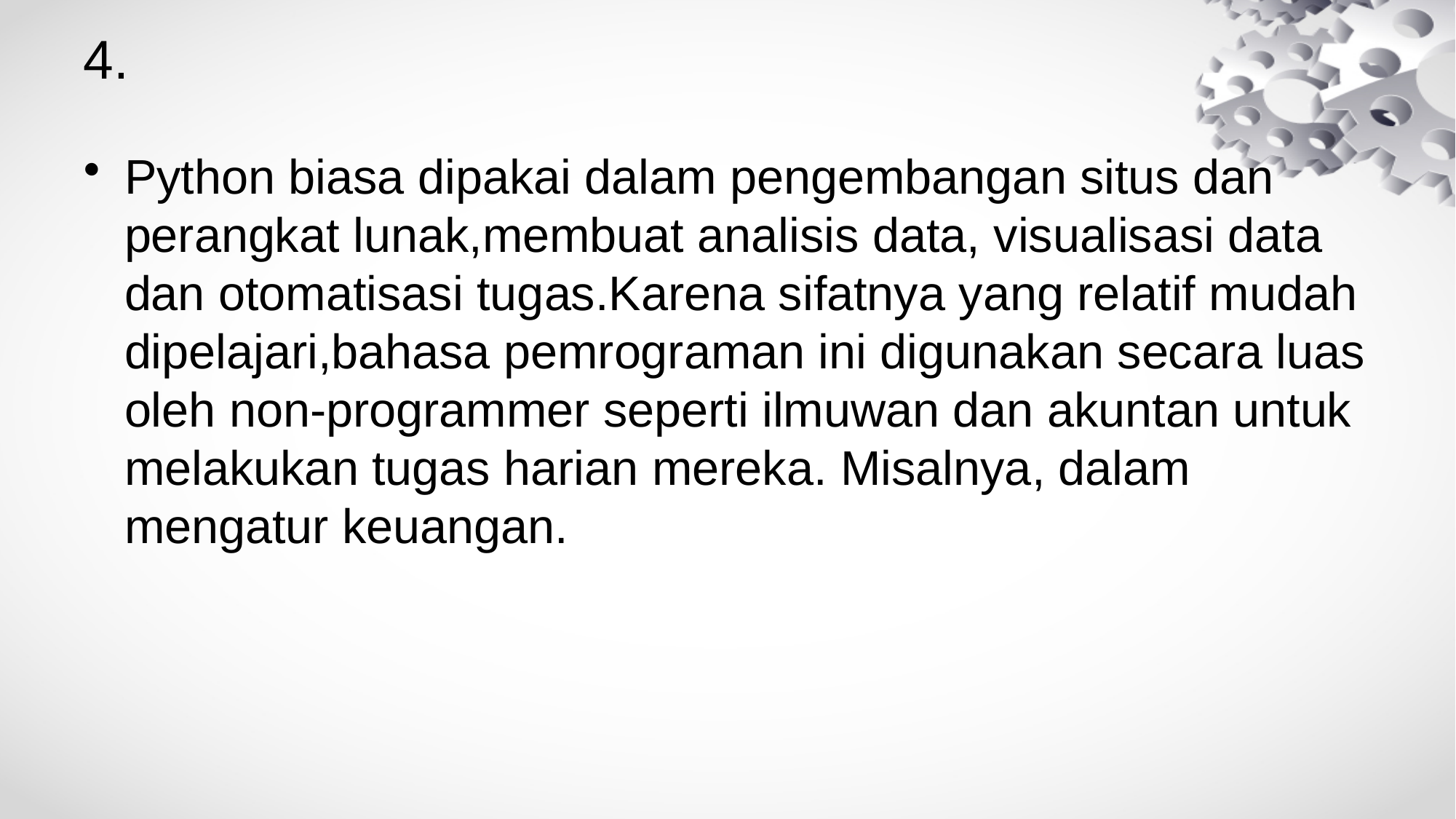

# 4.
Python biasa dipakai dalam pengembangan situs dan perangkat lunak,membuat analisis data, visualisasi data dan otomatisasi tugas.Karena sifatnya yang relatif mudah dipelajari,bahasa pemrograman ini digunakan secara luas oleh non-programmer seperti ilmuwan dan akuntan untuk melakukan tugas harian mereka. Misalnya, dalam mengatur keuangan.